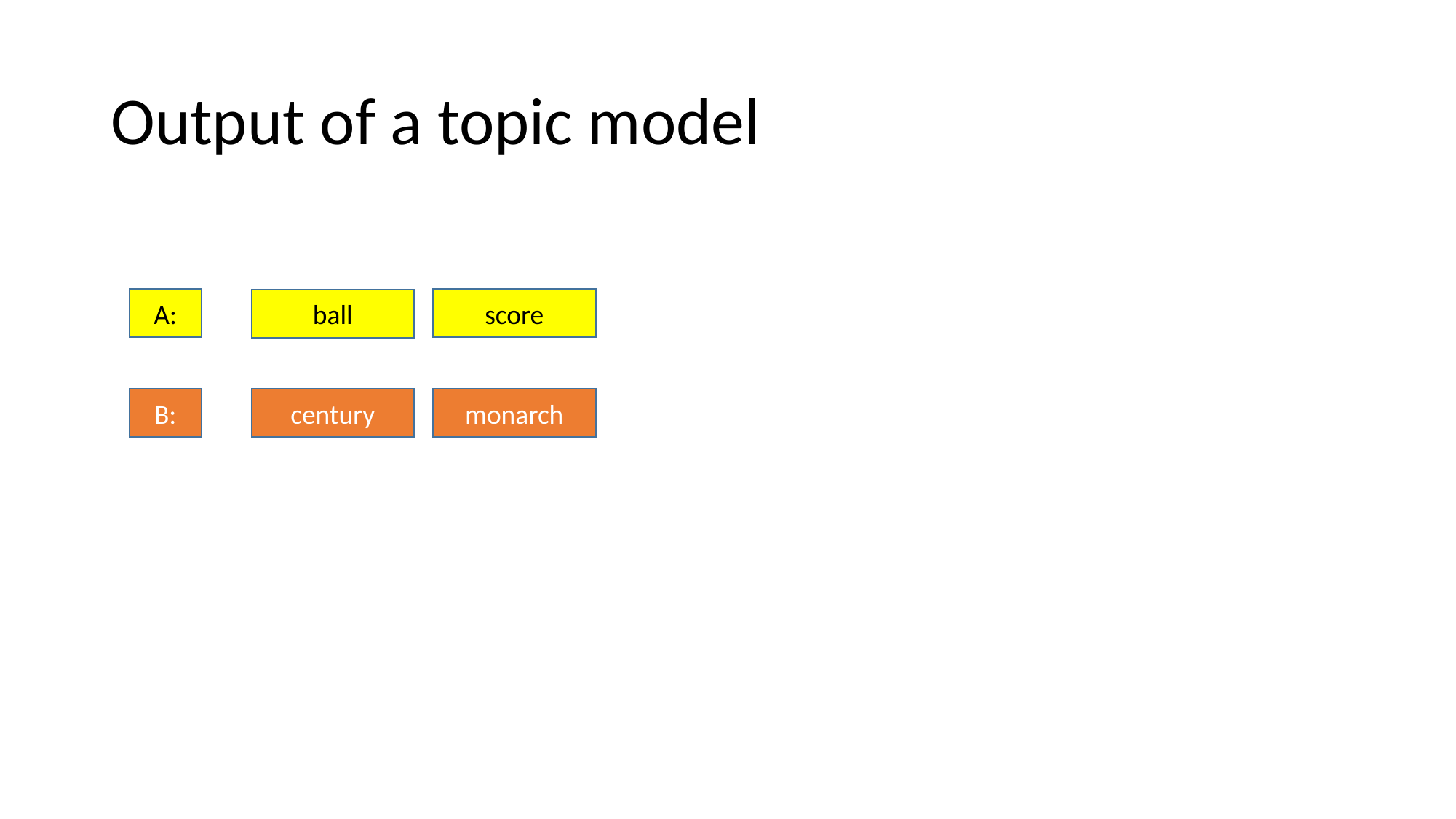

# Output of a topic model
A:
score
ball
B:
monarch
century